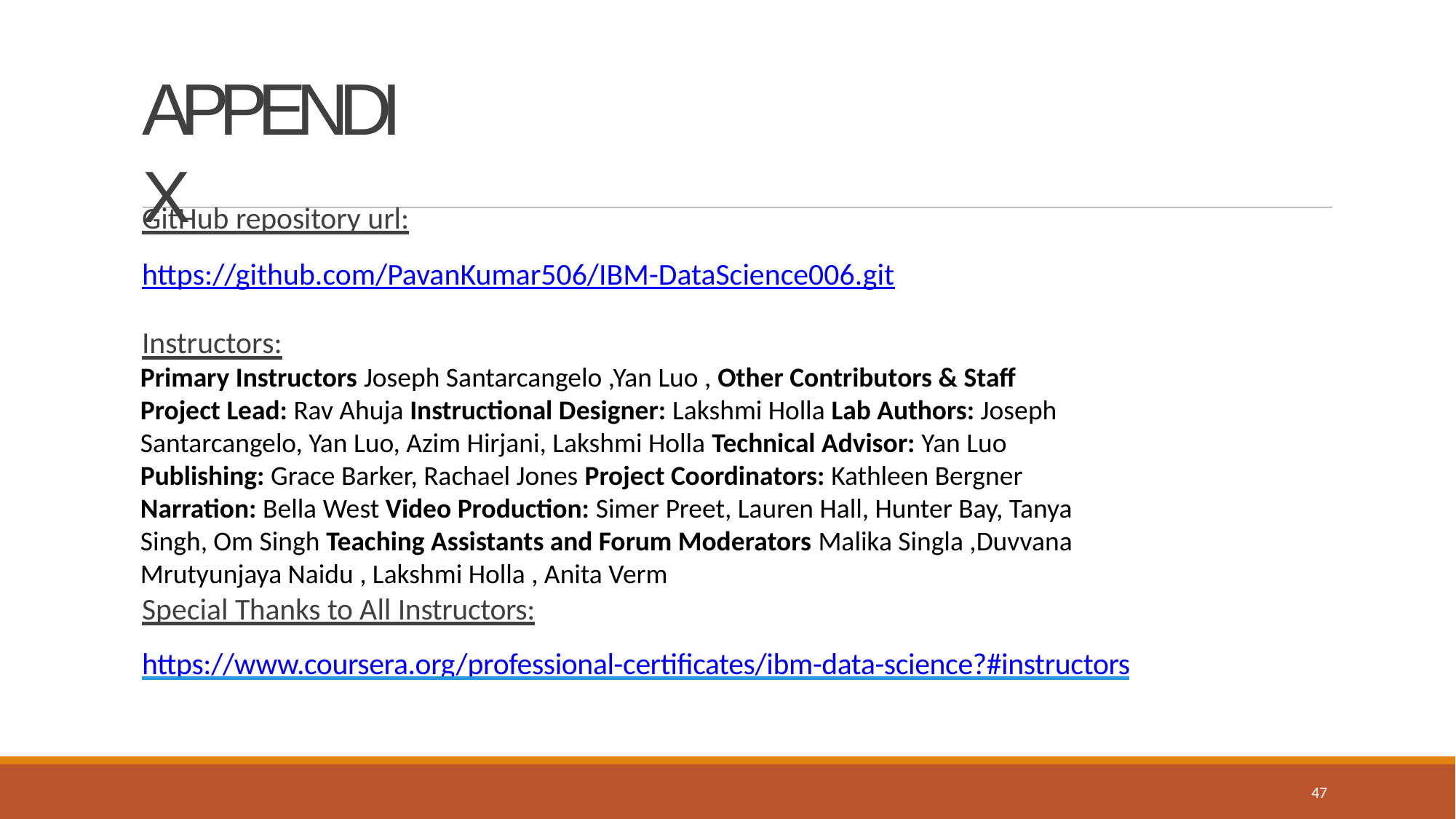

# APPENDIX
GitHub repository url:
https://github.com/PavanKumar506/IBM-DataScience006.git

Instructors:
Primary Instructors Joseph Santarcangelo ,Yan Luo , Other Contributors & Staff
Project Lead: Rav Ahuja Instructional Designer: Lakshmi Holla Lab Authors: Joseph Santarcangelo, Yan Luo, Azim Hirjani, Lakshmi Holla Technical Advisor: Yan Luo
Publishing: Grace Barker, Rachael Jones Project Coordinators: Kathleen Bergner Narration: Bella West Video Production: Simer Preet, Lauren Hall, Hunter Bay, Tanya Singh, Om Singh Teaching Assistants and Forum Moderators Malika Singla ,Duvvana Mrutyunjaya Naidu , Lakshmi Holla , Anita Verm
Special Thanks to All Instructors:
https://www.coursera.org/professional-certificates/ibm-data-science?#instructors

47